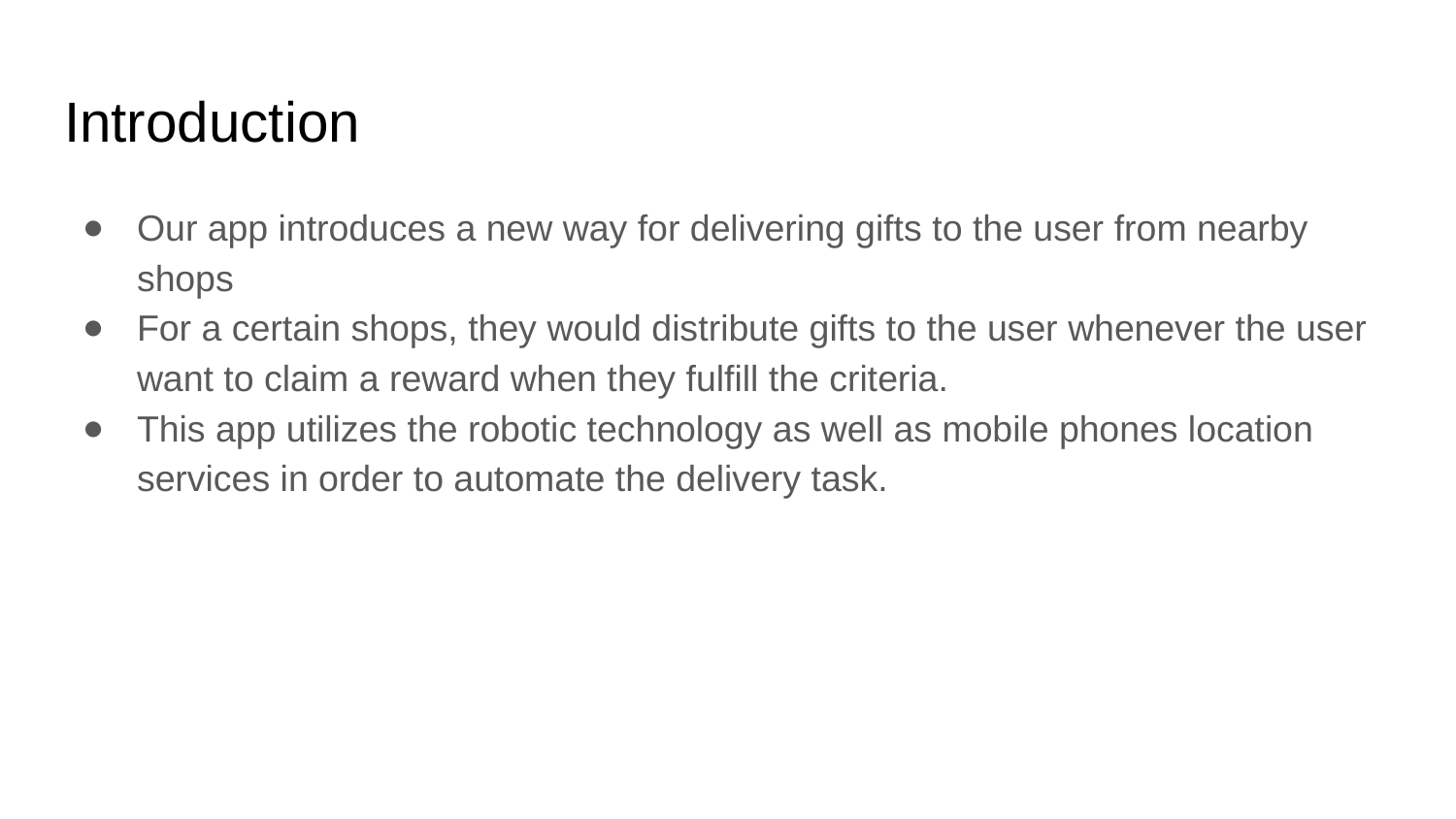

# Introduction
Our app introduces a new way for delivering gifts to the user from nearby shops
For a certain shops, they would distribute gifts to the user whenever the user want to claim a reward when they fulfill the criteria.
This app utilizes the robotic technology as well as mobile phones location services in order to automate the delivery task.